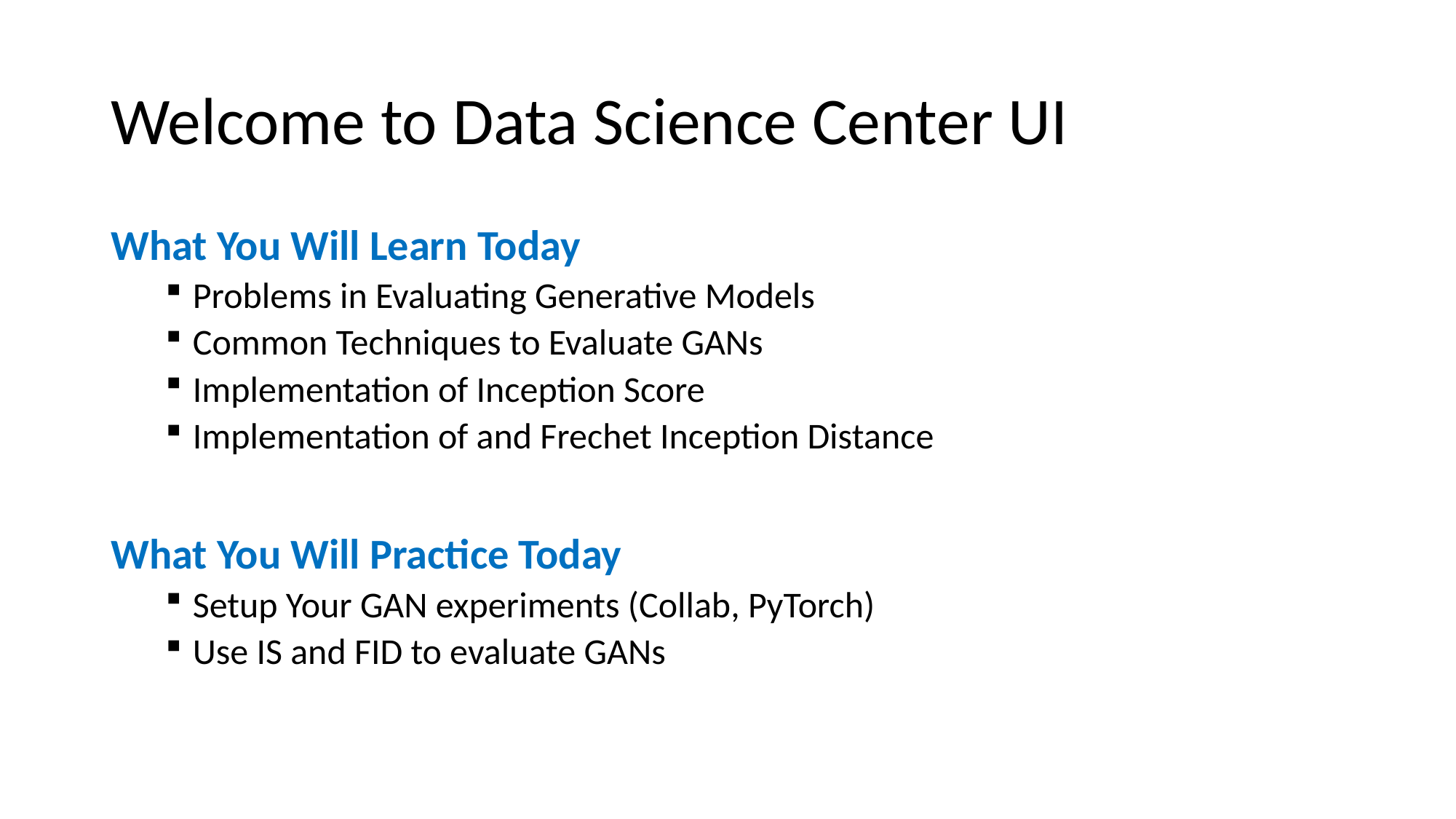

# Welcome to Data Science Center UI
What You Will Learn Today
Problems in Evaluating Generative Models
Common Techniques to Evaluate GANs
Implementation of Inception Score
Implementation of and Frechet Inception Distance

What You Will Practice Today
Setup Your GAN experiments (Collab, PyTorch)
Use IS and FID to evaluate GANs